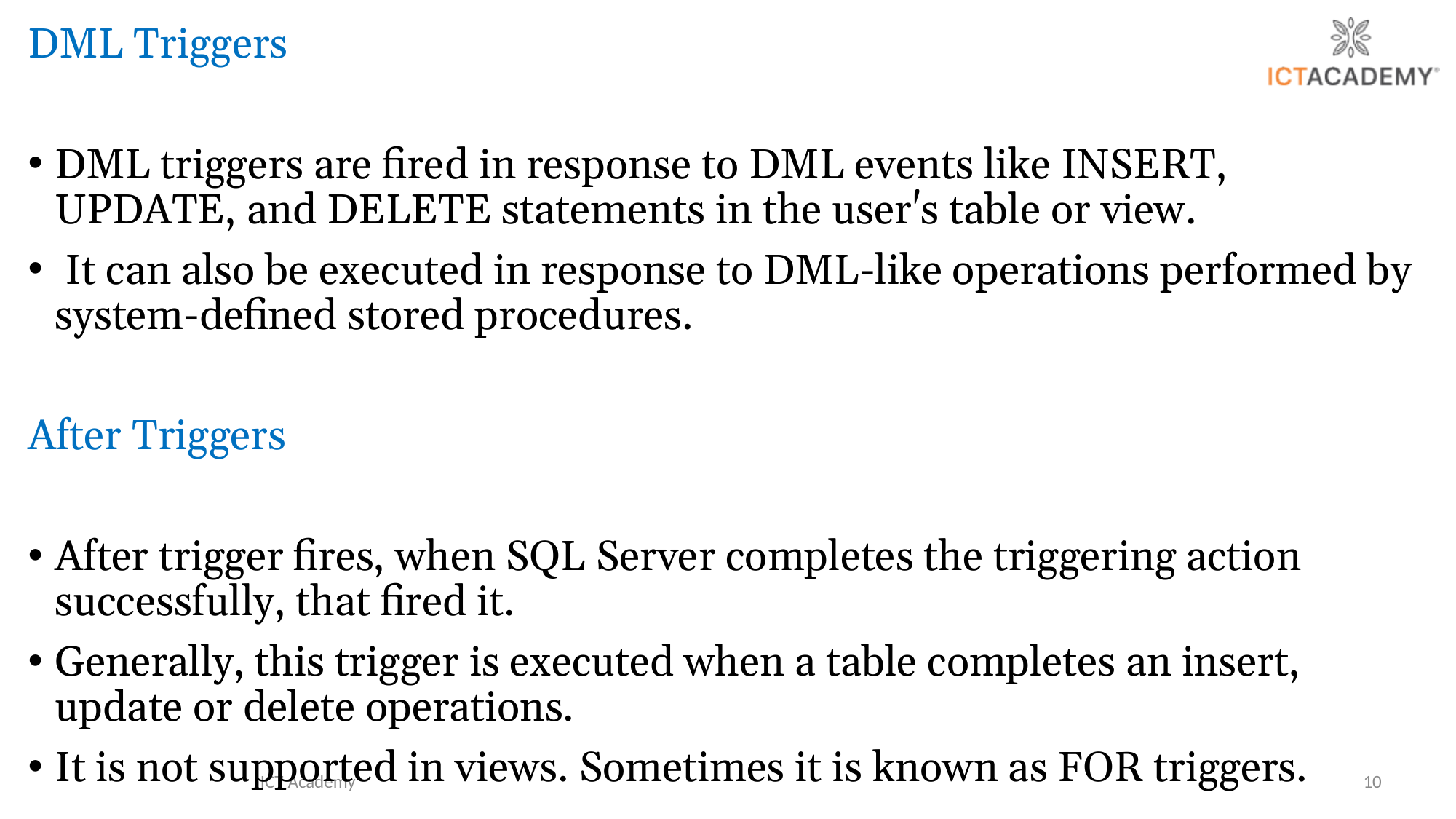

DML Triggers

DML triggers are fired in response to DML events like INSERT, UPDATE, and DELETE statements in the user's table or view.
 It can also be executed in response to DML-like operations performed by system-defined stored procedures.

After Triggers

After trigger fires, when SQL Server completes the triggering action successfully, that fired it.
Generally, this trigger is executed when a table completes an insert, update or delete operations.
It is not supported in views. Sometimes it is known as FOR triggers.
ICT Academy
10